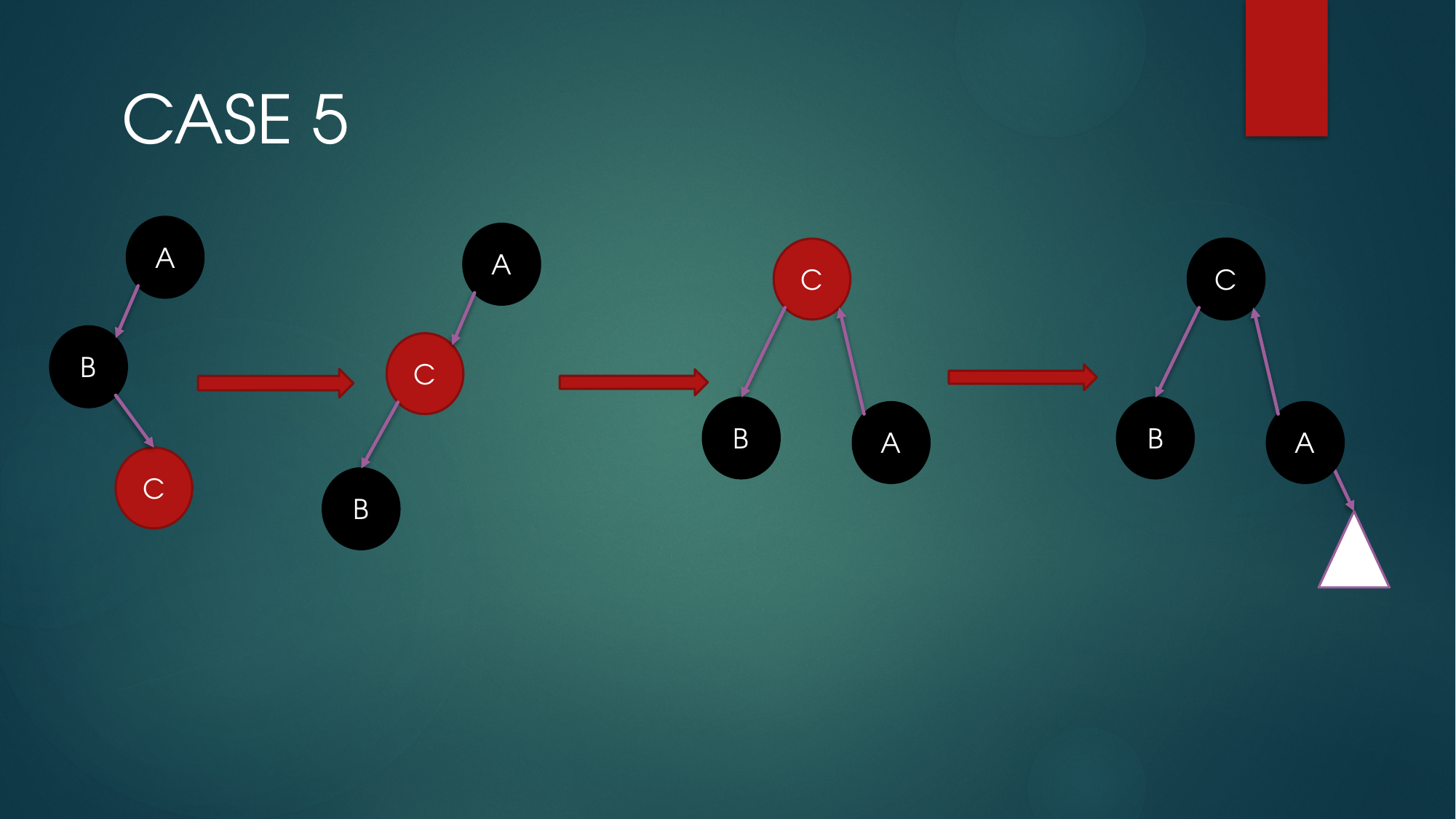

CASE 5
A
A
C
C
B
C

B
B
A
A
C
B